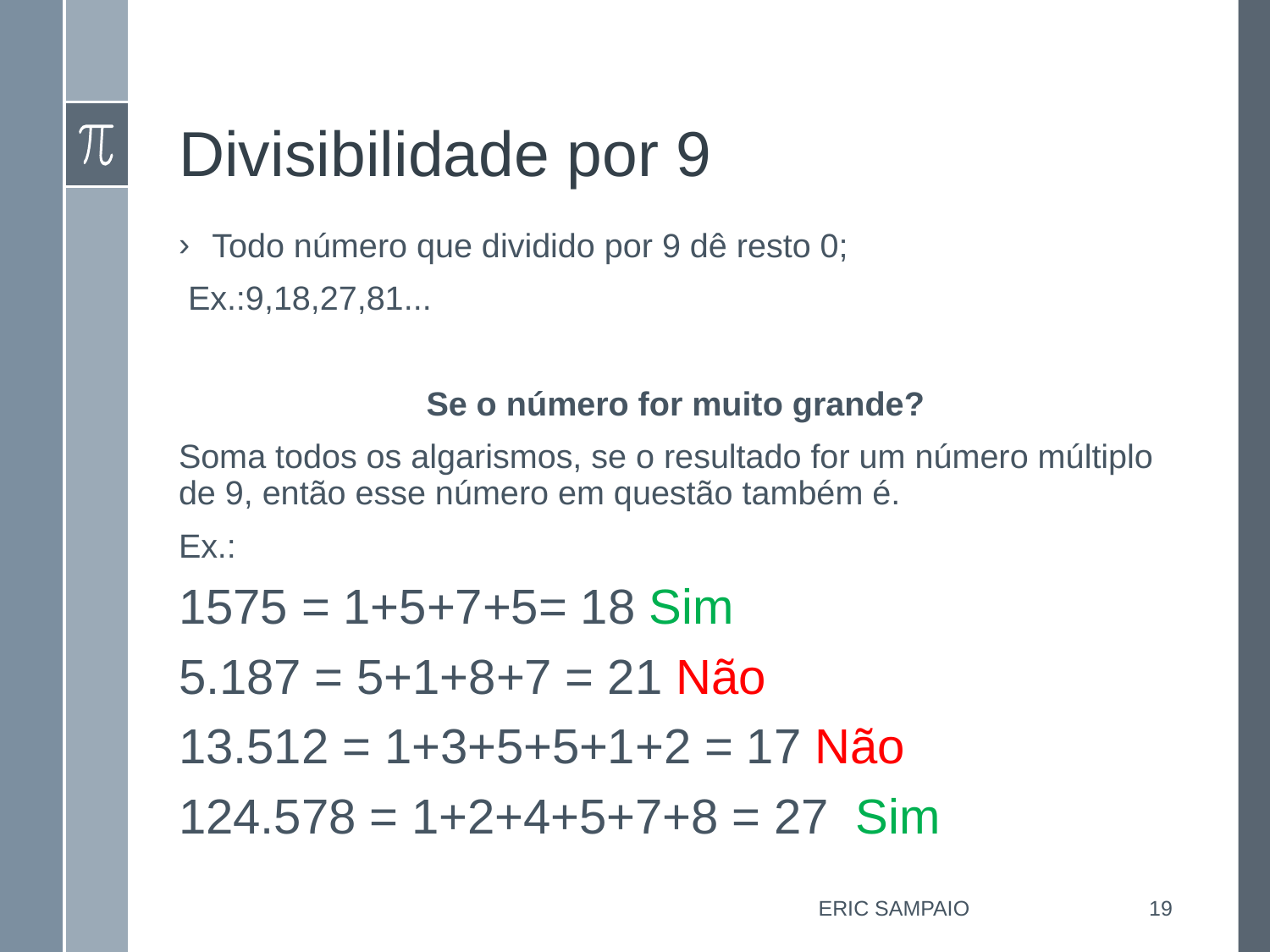

# Divisibilidade por 9
Todo número que dividido por 9 dê resto 0;
 Ex.:9,18,27,81...

Se o número for muito grande?
Soma todos os algarismos, se o resultado for um número múltiplo de 9, então esse número em questão também é.
Ex.:
1575 = 1+5+7+5= 18 Sim
5.187 = 5+1+8+7 = 21 Não
13.512 = 1+3+5+5+1+2 = 17 Não
124.578 = 1+2+4+5+7+8 = 27  Sim

Eric Sampaio
19